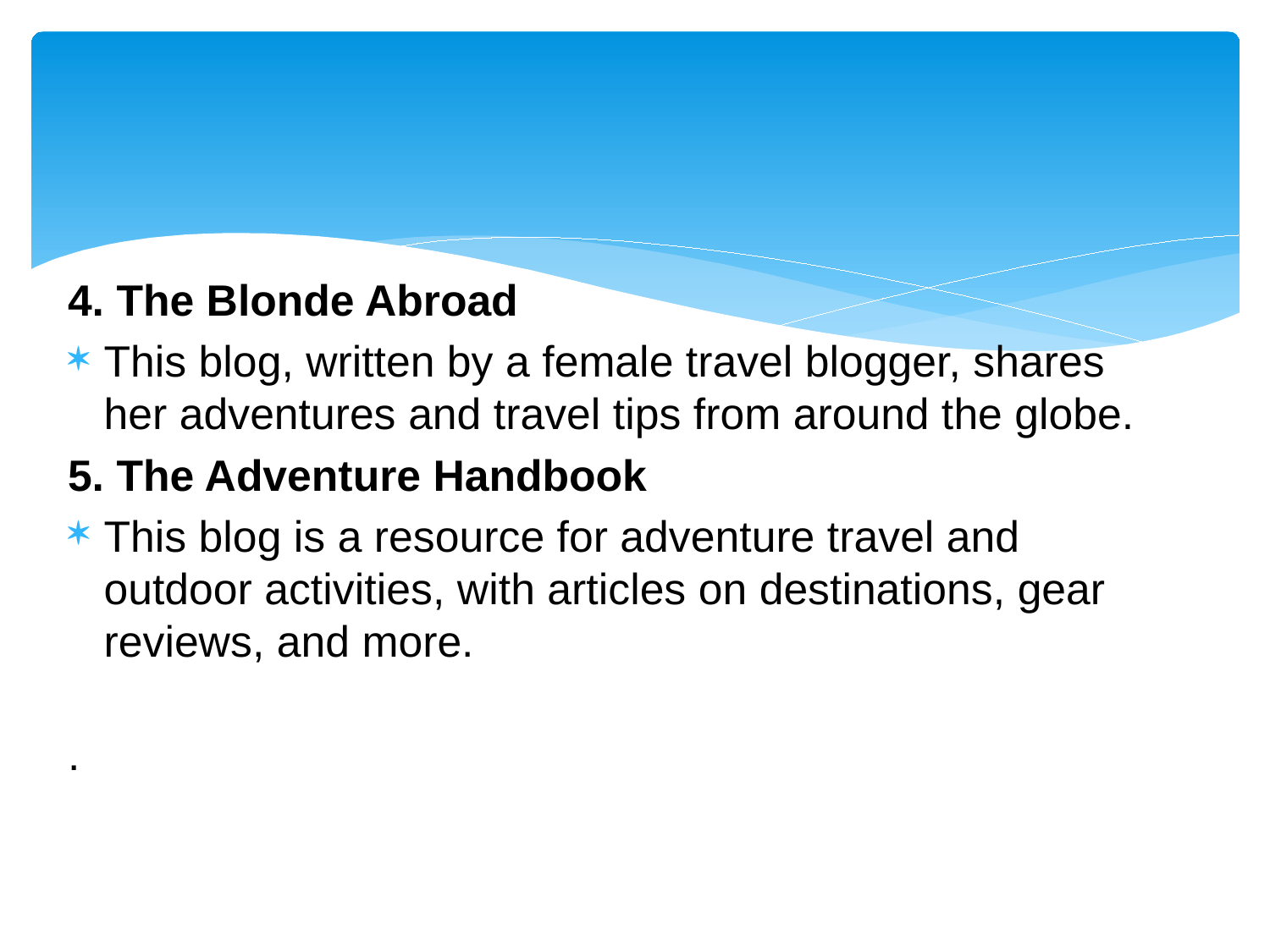

4. The Blonde Abroad
This blog, written by a female travel blogger, shares her adventures and travel tips from around the globe.
5. The Adventure Handbook
This blog is a resource for adventure travel and outdoor activities, with articles on destinations, gear reviews, and more.
.